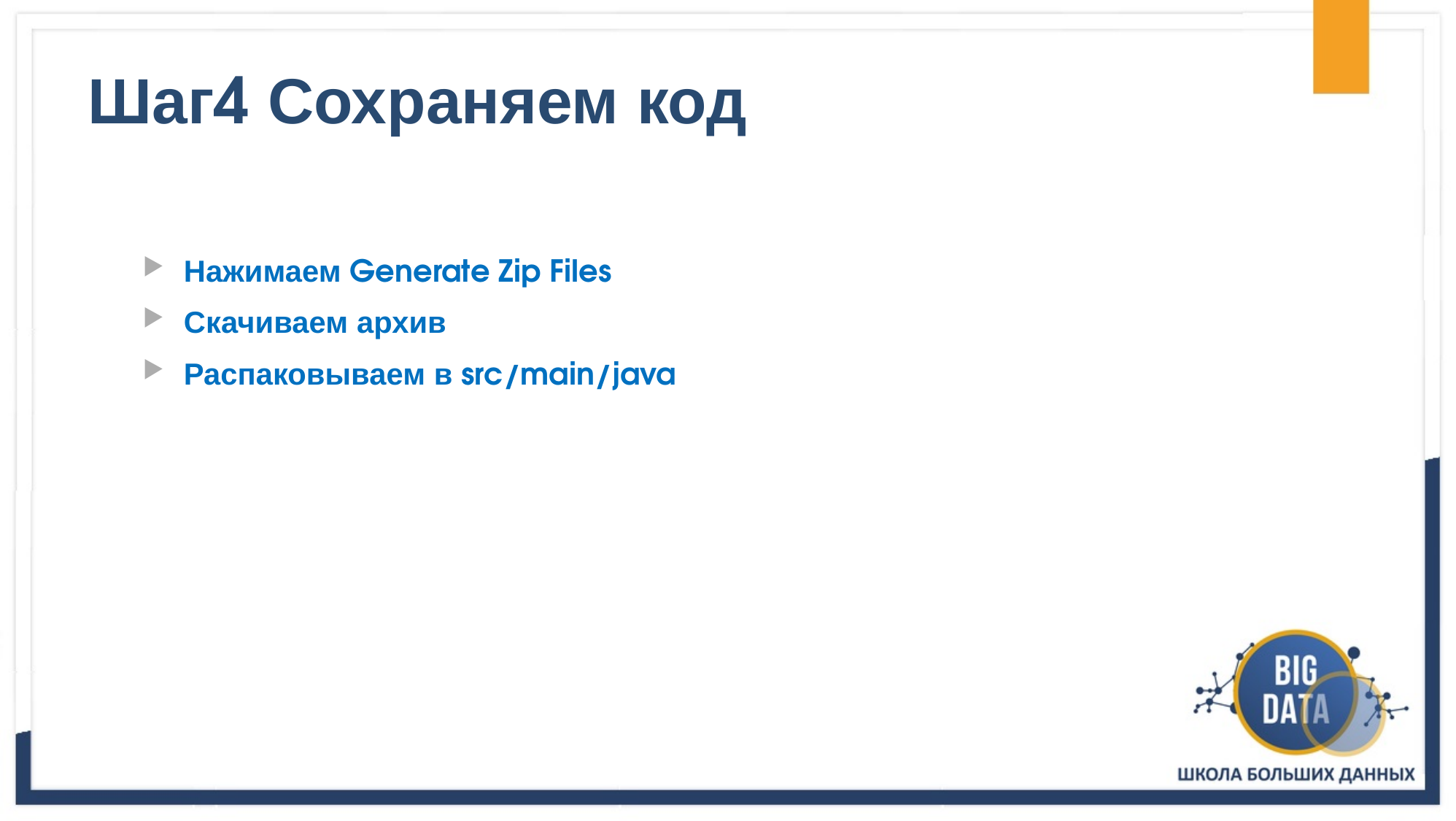

# Шаг4 Сохраняем код
Нажимаем Generate Zip Files
Скачиваем архив
Распаковываем в src/main/java